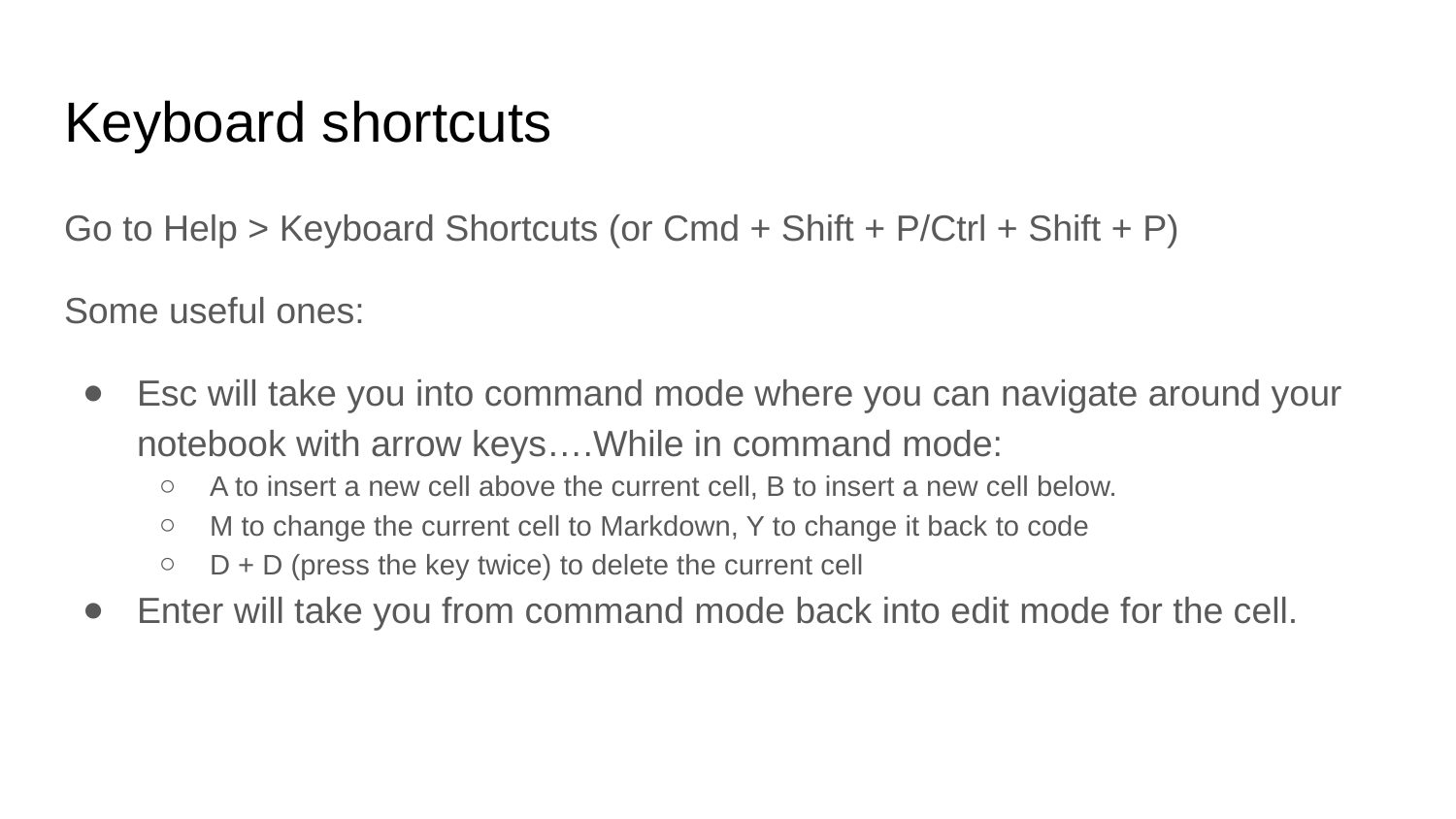

# Keyboard shortcuts
Go to Help > Keyboard Shortcuts (or Cmd + Shift + P/Ctrl + Shift + P)
Some useful ones:
Esc will take you into command mode where you can navigate around your notebook with arrow keys….While in command mode:
A to insert a new cell above the current cell, B to insert a new cell below.
M to change the current cell to Markdown, Y to change it back to code
D + D (press the key twice) to delete the current cell
Enter will take you from command mode back into edit mode for the cell.